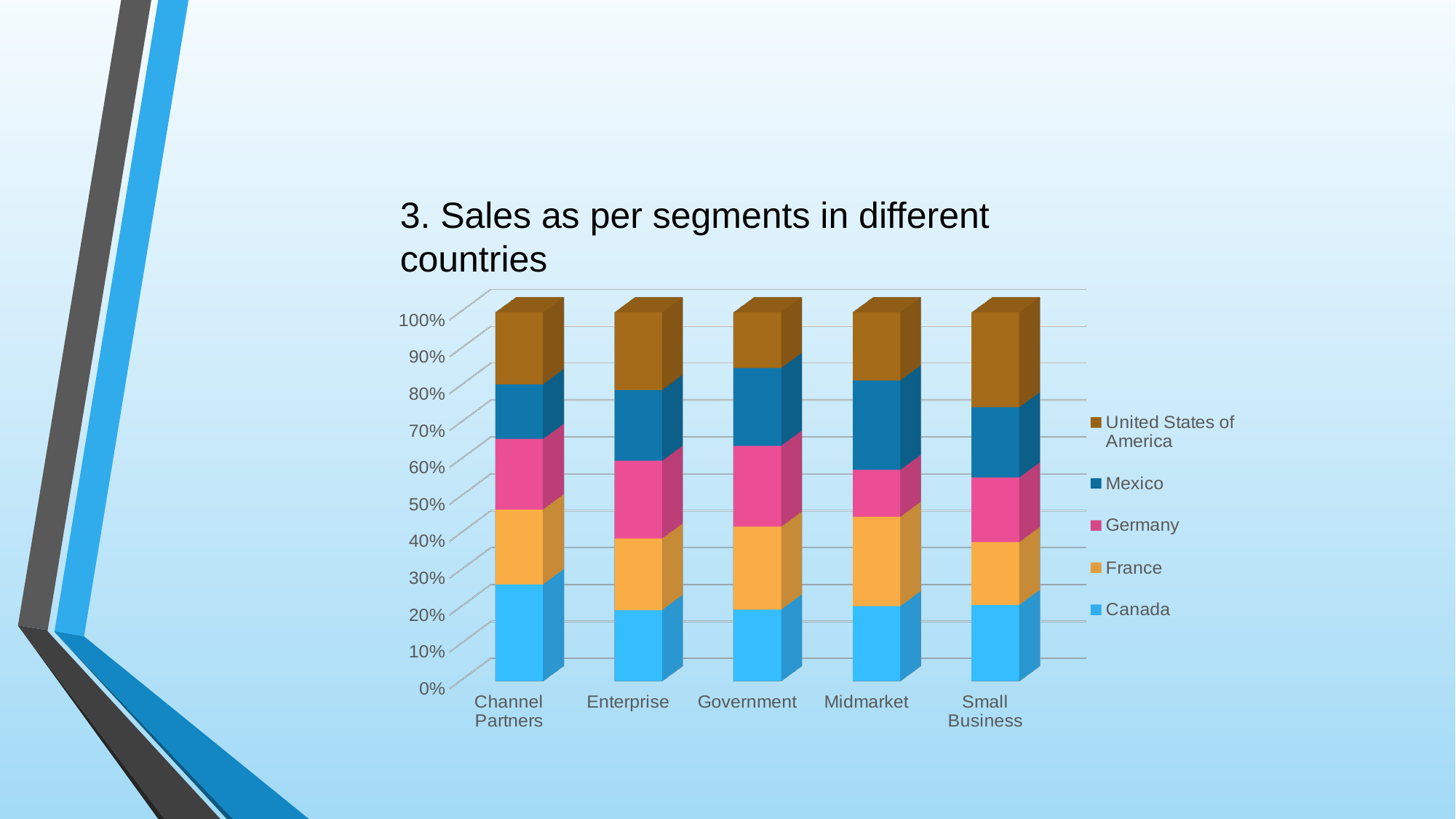

3. Sales as per segments in different countries

[unsupported chart]